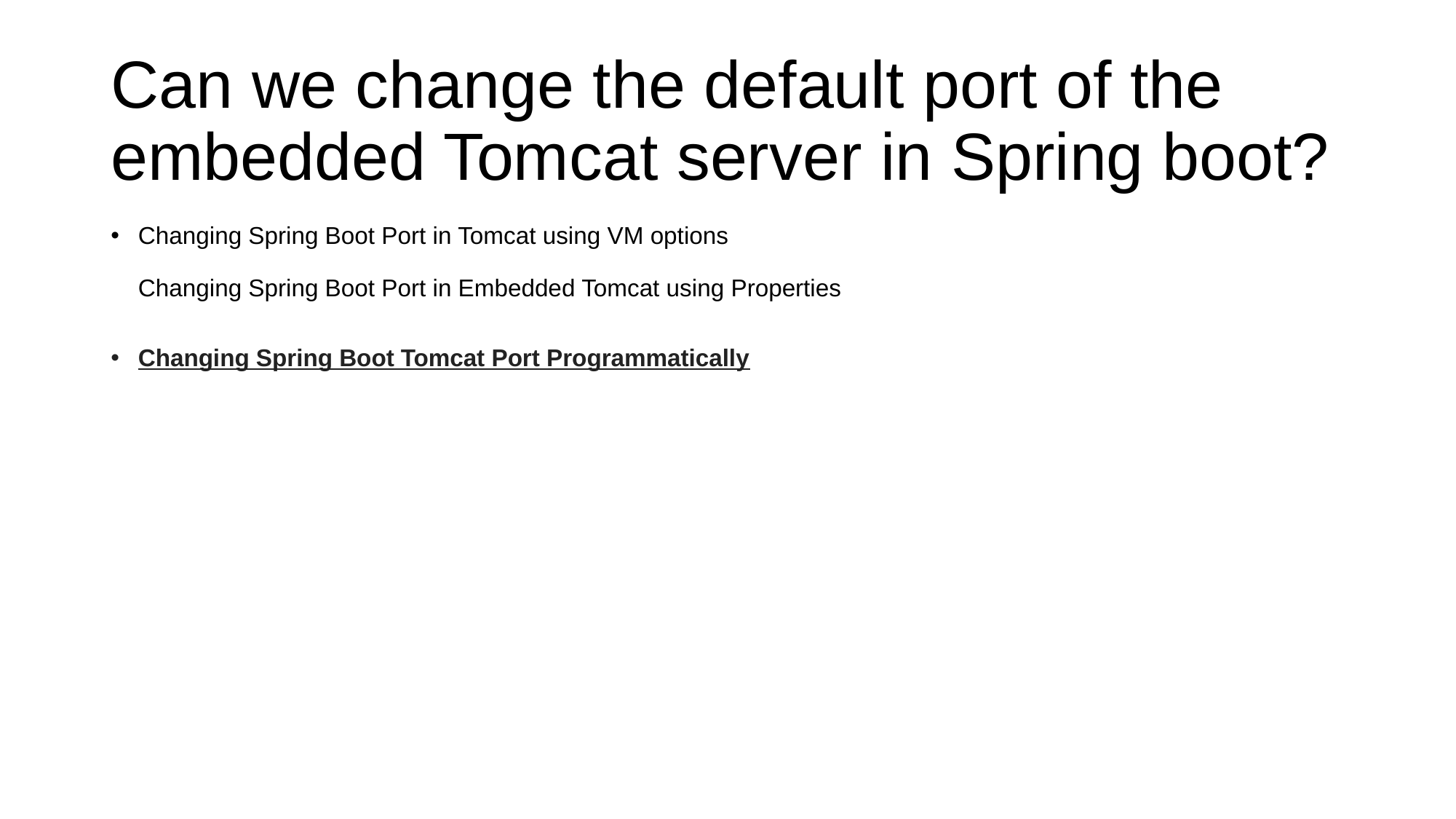

# Can we change the default port of the embedded Tomcat server in Spring boot?
Changing Spring Boot Port in Tomcat using VM options
Changing Spring Boot Port in Embedded Tomcat using Properties
Changing Spring Boot Tomcat Port Programmatically